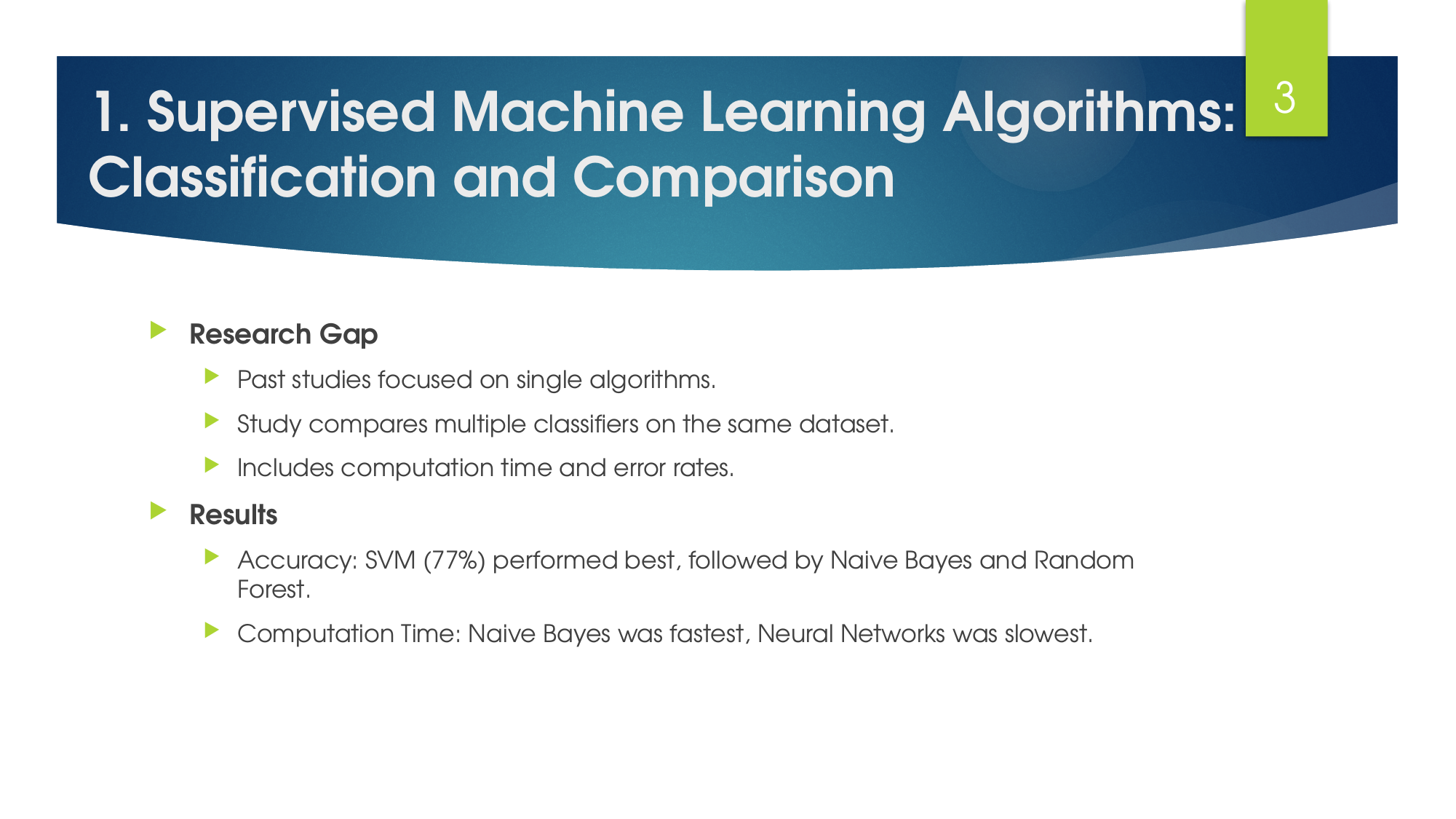

3
# 1. Supervised Machine Learning Algorithms: Classification and Comparison
Research Gap
Past studies focused on single algorithms.
Study compares multiple classifiers on the same dataset.
Includes computation time and error rates.
Results
Accuracy: SVM (77%) performed best, followed by Naive Bayes and Random Forest.
Computation Time: Naive Bayes was fastest, Neural Networks was slowest.